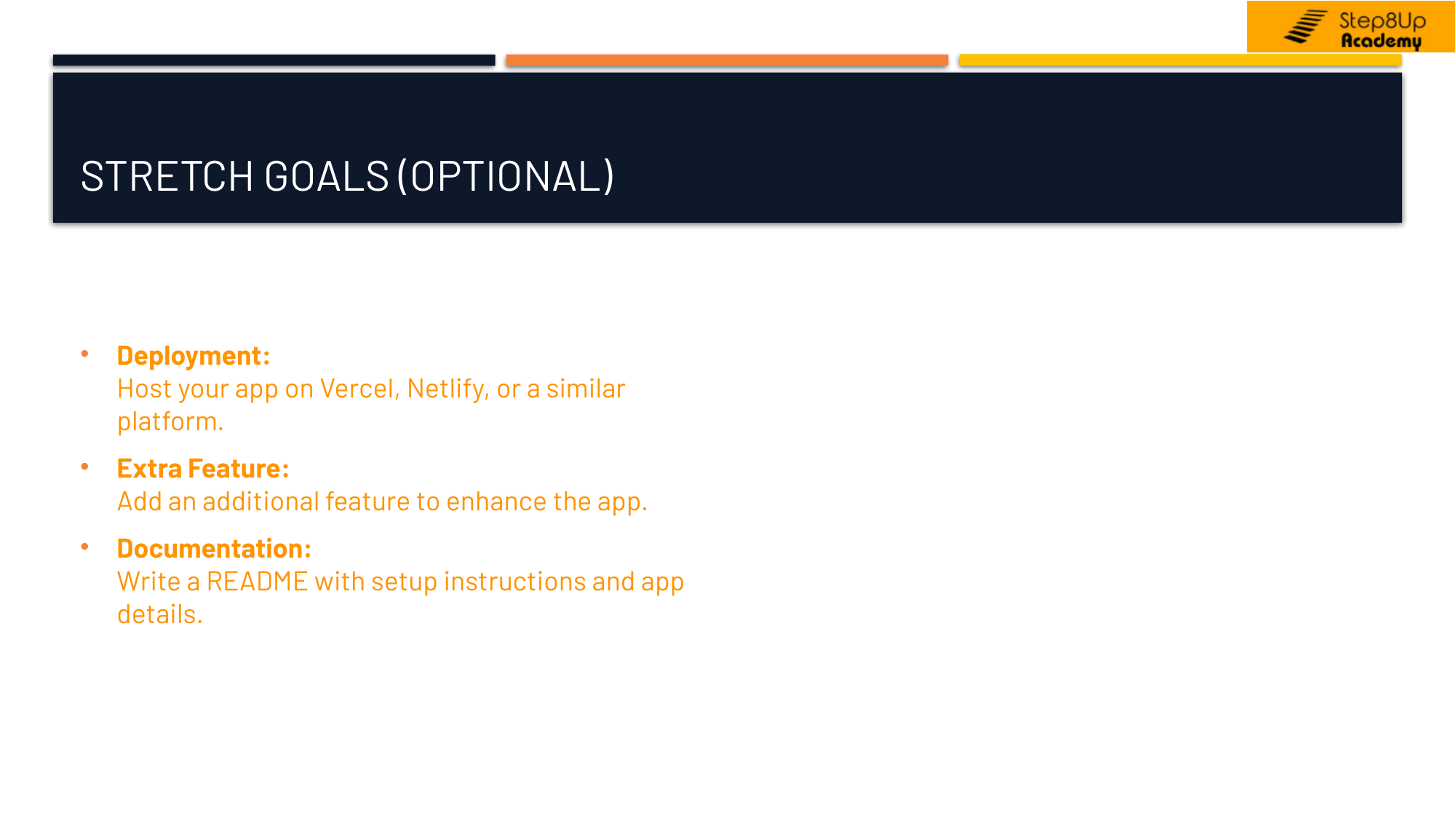

# Stretch Goals (Optional)
Deployment:
Host your app on Vercel, Netlify, or a similar platform.
Extra Feature:
Add an additional feature to enhance the app.
Documentation:
Write a README with setup instructions and app details.